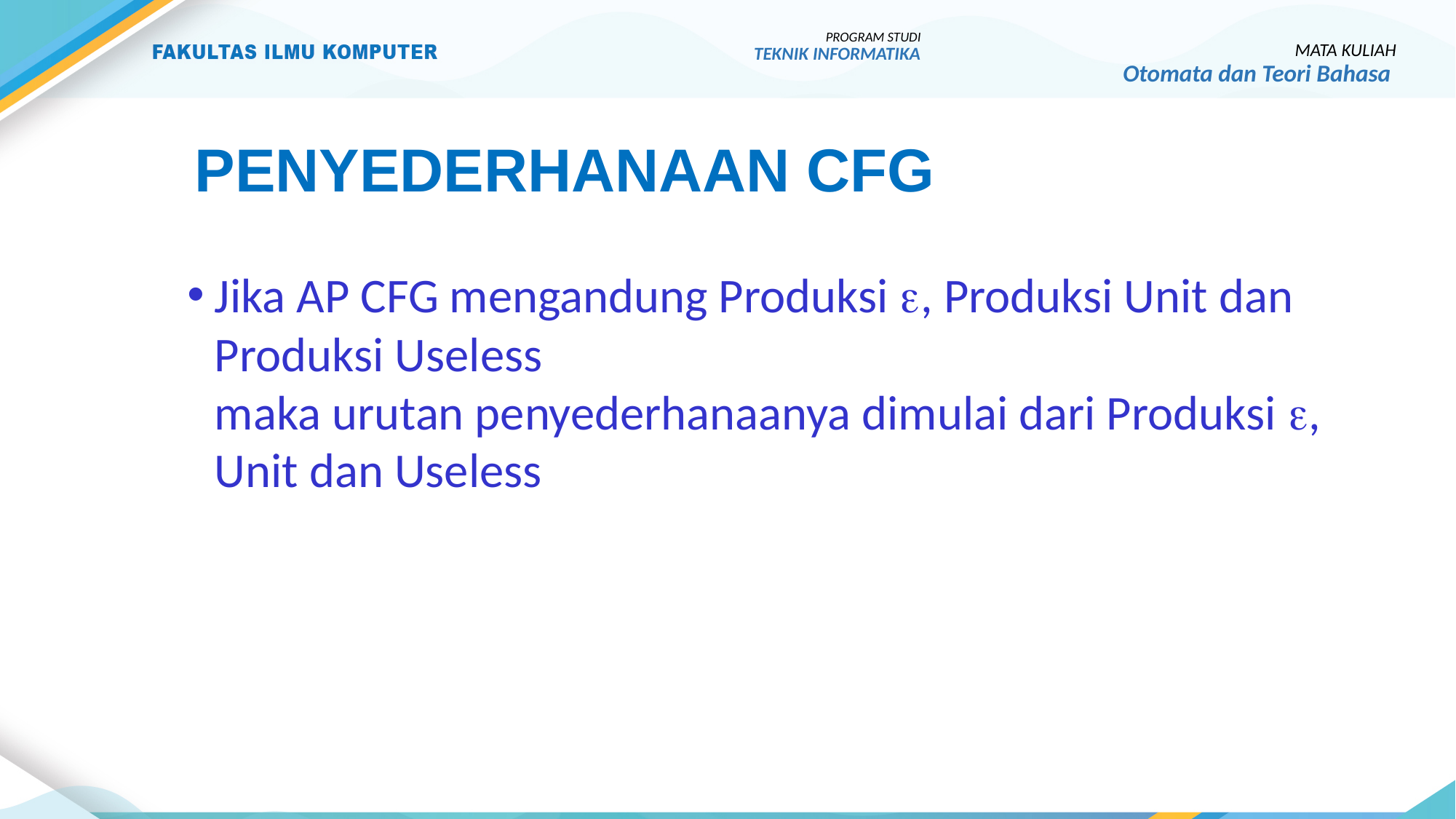

PROGRAM STUDI
TEKNIK INFORMATIKA
MATA KULIAH
Otomata dan Teori Bahasa
# Penyederhanaan cfg
Jika AP CFG mengandung Produksi ε, Produksi Unit dan Produksi Useless
	maka urutan penyederhanaanya dimulai dari Produksi ε, Unit dan Useless